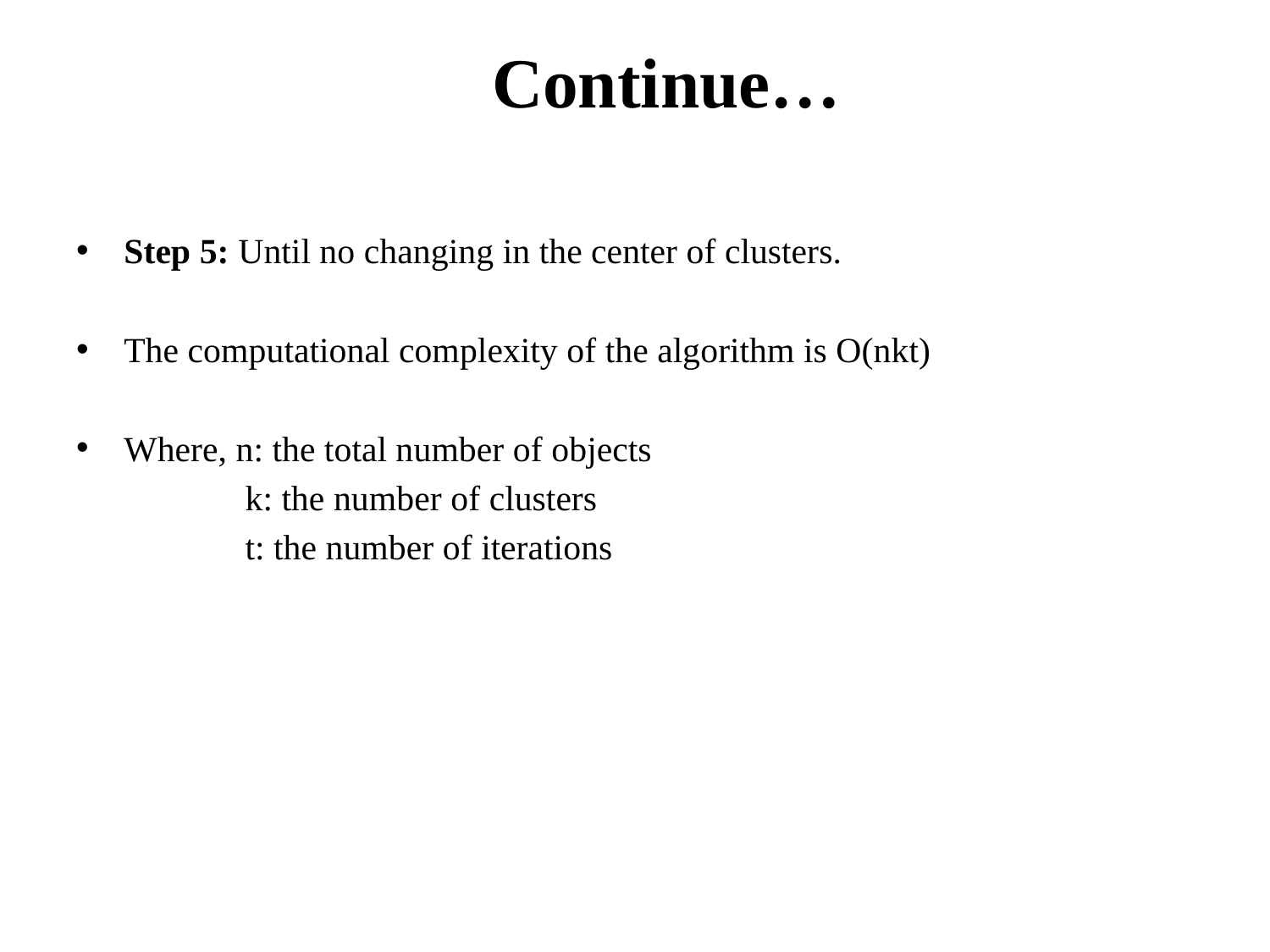

# Continue…
Step 5: Until no changing in the center of clusters.

The computational complexity of the algorithm is O(nkt)

Where, n: the total number of objects
                   k: the number of clusters
                   t: the number of iterations